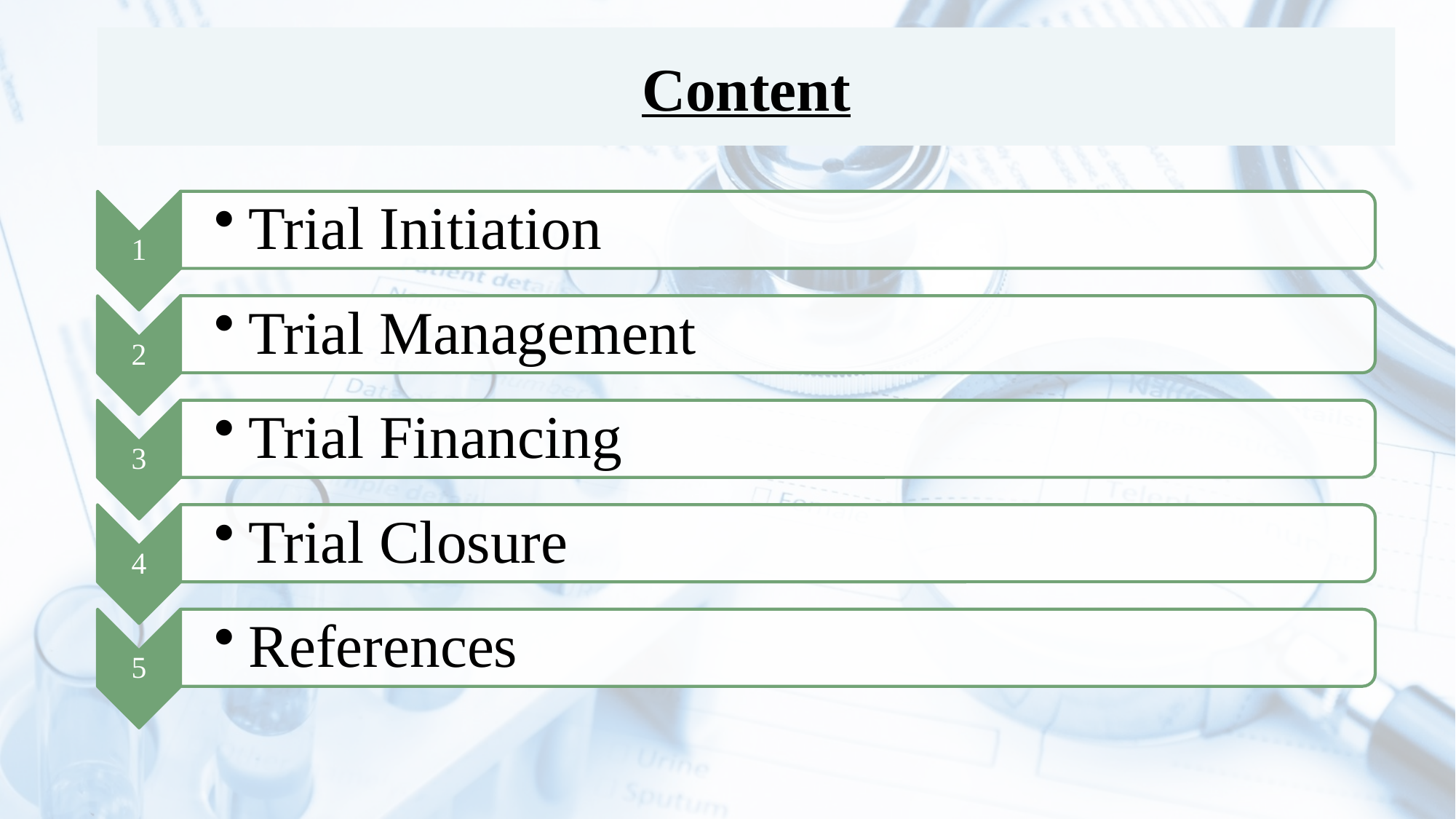

# Content
2
1
Trial Initiation
2
Trial Management
3
Trial Financing
4
Trial Closure
5
References
Responsibilities of Sponsor